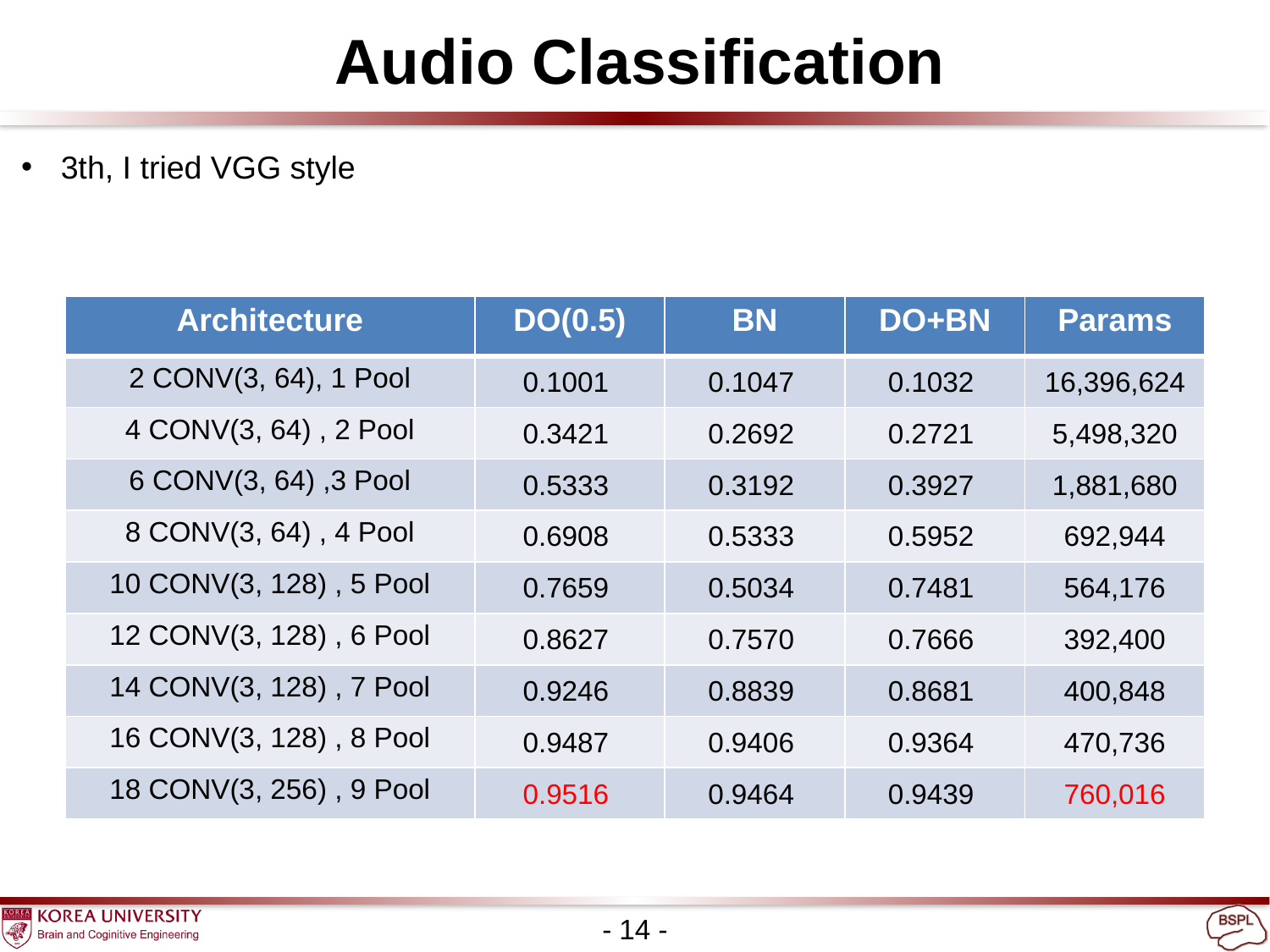

Audio Classification
3th, I tried VGG style
| Architecture | DO(0.5) | BN | DO+BN | Params |
| --- | --- | --- | --- | --- |
| 2 CONV(3, 64), 1 Pool | 0.1001 | 0.1047 | 0.1032 | 16,396,624 |
| 4 CONV(3, 64) , 2 Pool | 0.3421 | 0.2692 | 0.2721 | 5,498,320 |
| 6 CONV(3, 64) ,3 Pool | 0.5333 | 0.3192 | 0.3927 | 1,881,680 |
| 8 CONV(3, 64) , 4 Pool | 0.6908 | 0.5333 | 0.5952 | 692,944 |
| 10 CONV(3, 128) , 5 Pool | 0.7659 | 0.5034 | 0.7481 | 564,176 |
| 12 CONV(3, 128) , 6 Pool | 0.8627 | 0.7570 | 0.7666 | 392,400 |
| 14 CONV(3, 128) , 7 Pool | 0.9246 | 0.8839 | 0.8681 | 400,848 |
| 16 CONV(3, 128) , 8 Pool | 0.9487 | 0.9406 | 0.9364 | 470,736 |
| 18 CONV(3, 256) , 9 Pool | 0.9516 | 0.9464 | 0.9439 | 760,016 |
- 14 -